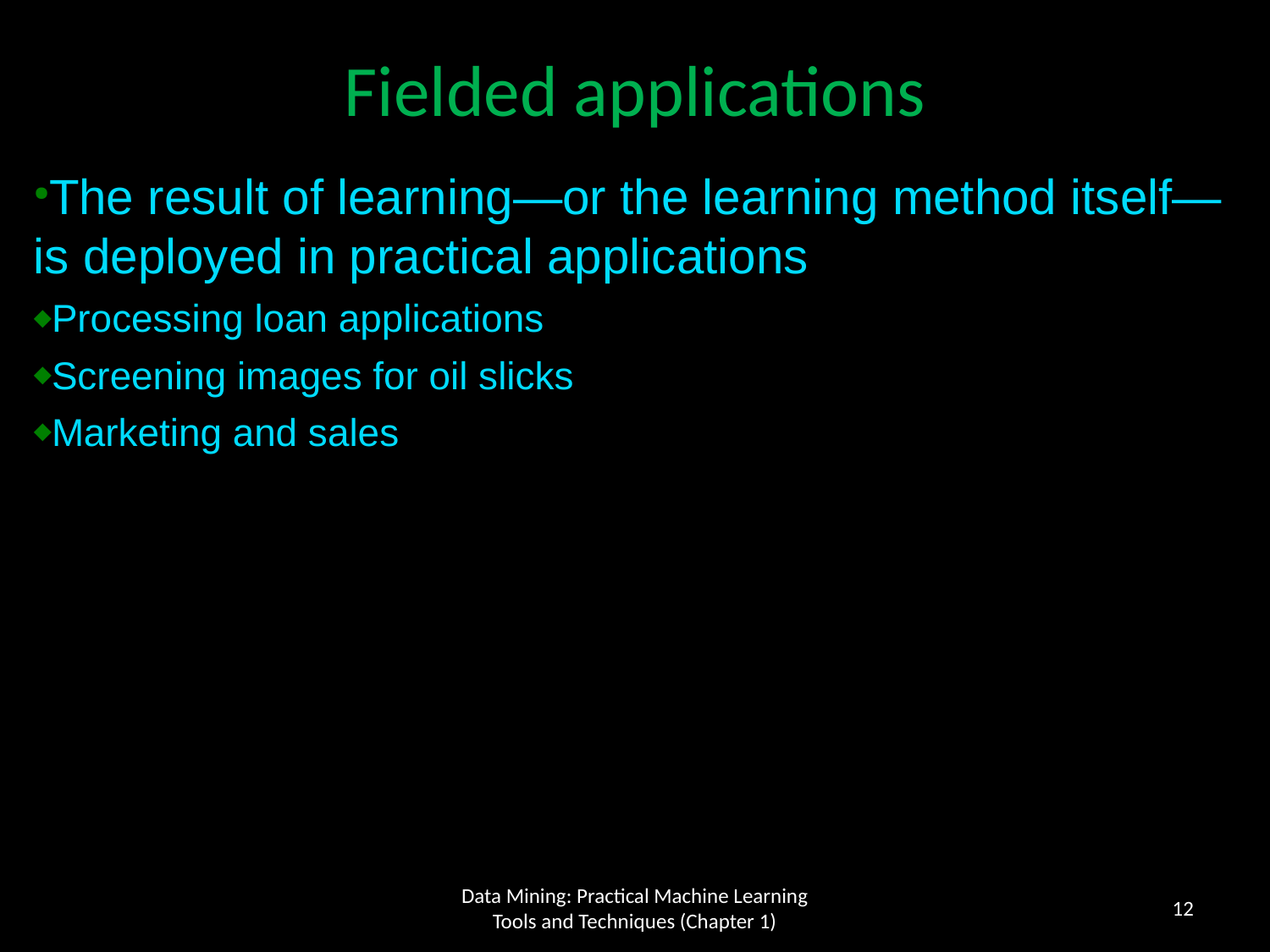

Fielded applications
The result of learning—or the learning method itself—is deployed in practical applications
Processing loan applications
Screening images for oil slicks
Marketing and sales
12
Data Mining: Practical Machine Learning Tools and Techniques (Chapter 1)